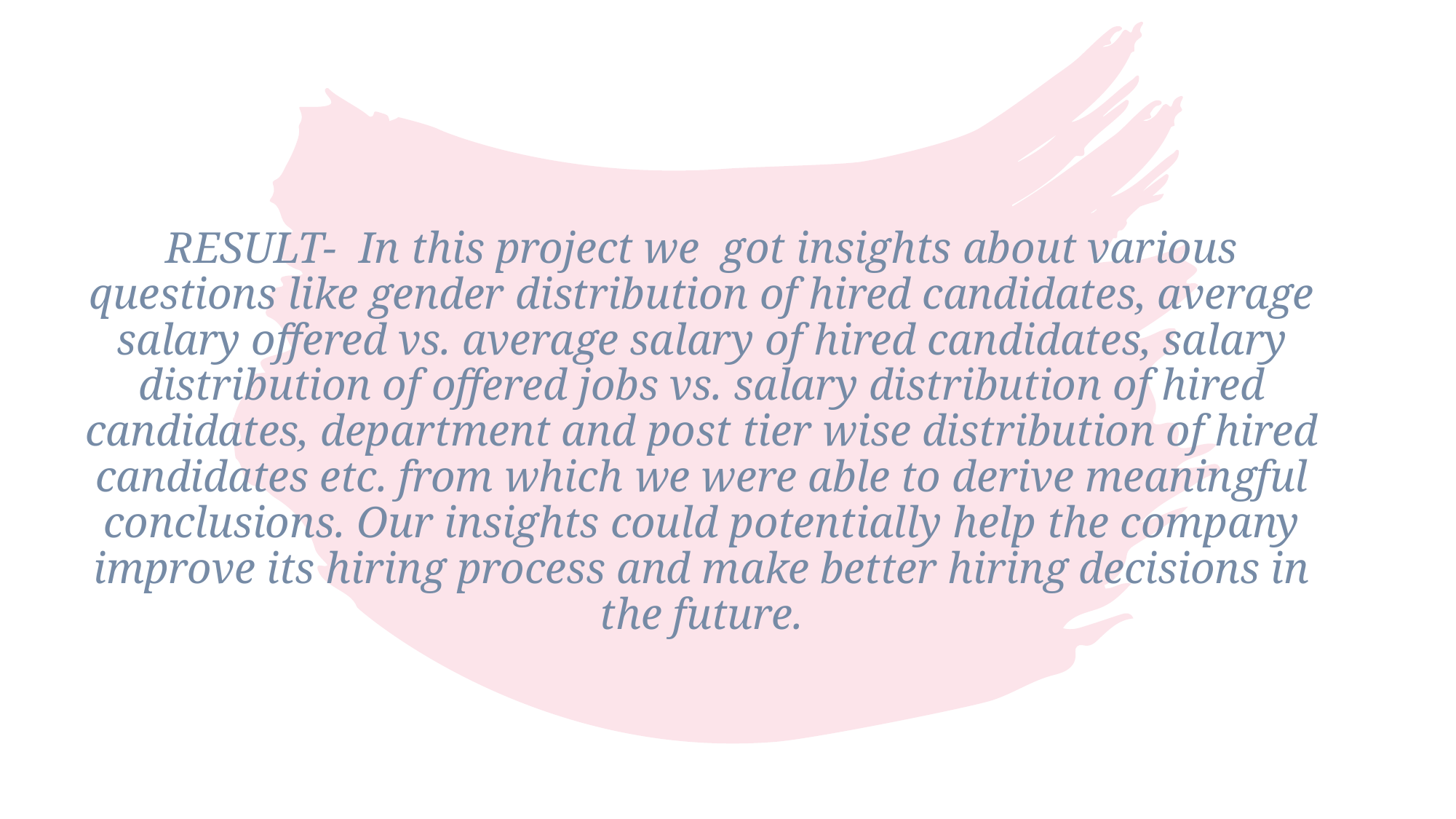

# RESULT-  In this project we  got insights about various questions like gender distribution of hired candidates, average salary offered vs. average salary of hired candidates, salary distribution of offered jobs vs. salary distribution of hired candidates, department and post tier wise distribution of hired candidates etc. from which we were able to derive meaningful conclusions. Our insights could potentially help the company improve its hiring process and make better hiring decisions in the future.